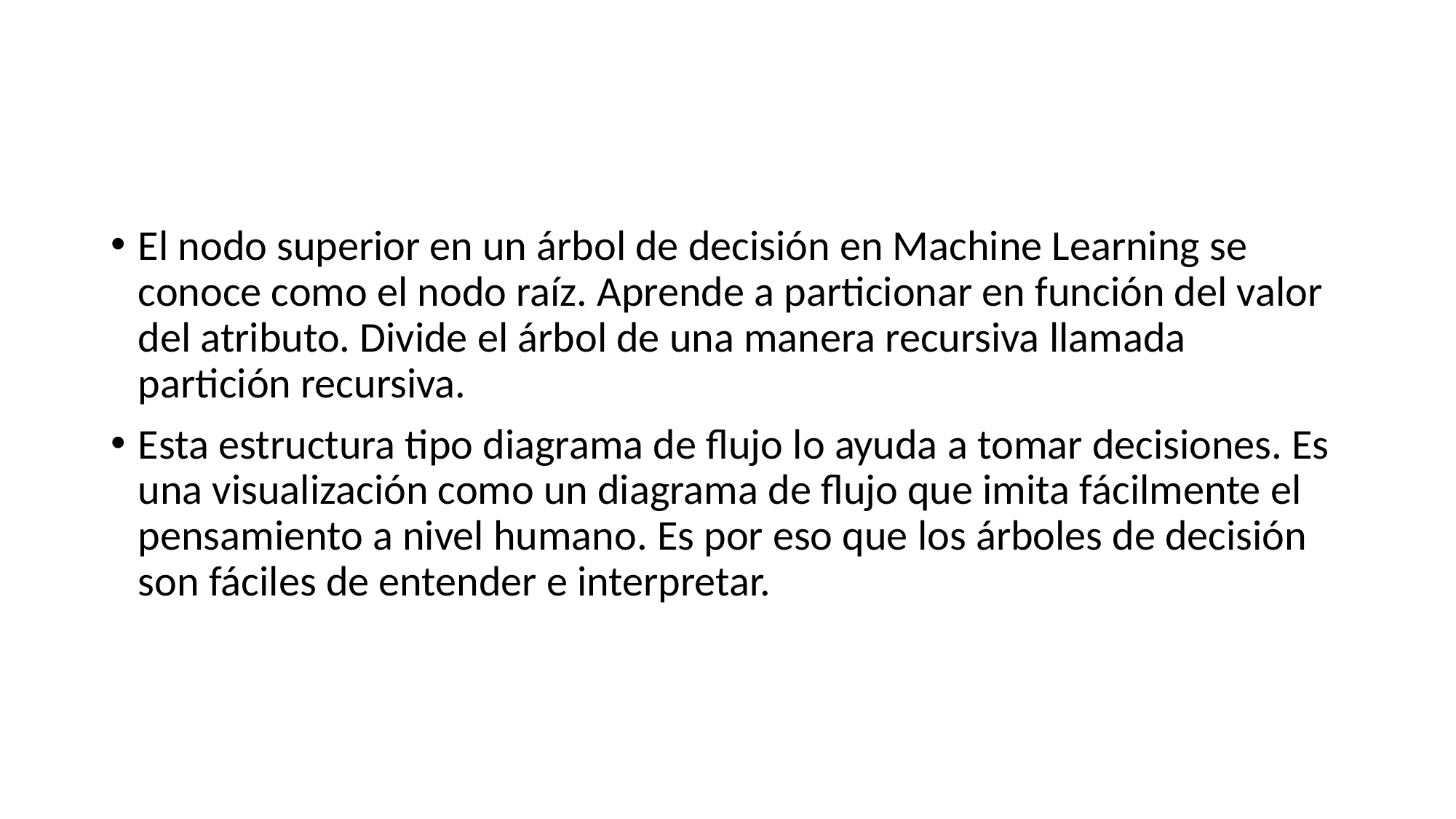

#
El nodo superior en un árbol de decisión en Machine Learning se conoce como el nodo raíz. Aprende a particionar en función del valor del atributo. Divide el árbol de una manera recursiva llamada partición recursiva.
Esta estructura tipo diagrama de flujo lo ayuda a tomar decisiones. Es una visualización como un diagrama de flujo que imita fácilmente el pensamiento a nivel humano. Es por eso que los árboles de decisión son fáciles de entender e interpretar.